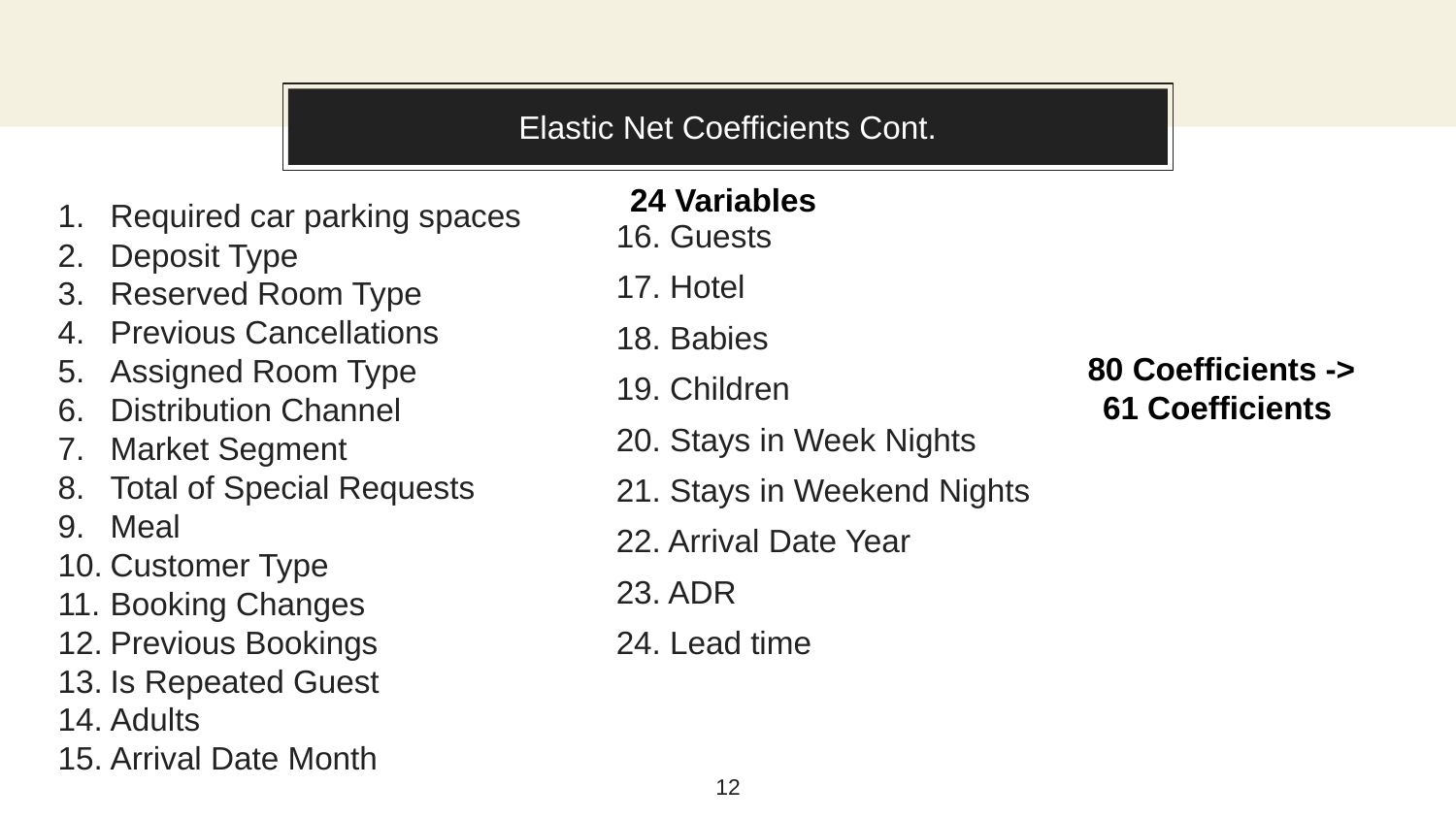

# Elastic Net Coefficients Cont.

Required car parking spaces
Deposit Type
Reserved Room Type
Previous Cancellations
Assigned Room Type
Distribution Channel
Market Segment
Total of Special Requests
Meal
Customer Type
Booking Changes
Previous Bookings
Is Repeated Guest
Adults
Arrival Date Month

24 Variables
16. Guests
17. Hotel
18. Babies
19. Children
20. Stays in Week Nights
21. Stays in Weekend Nights
22. Arrival Date Year
23. ADR
24. Lead time

80 Coefficients -> 61 Coefficients
12